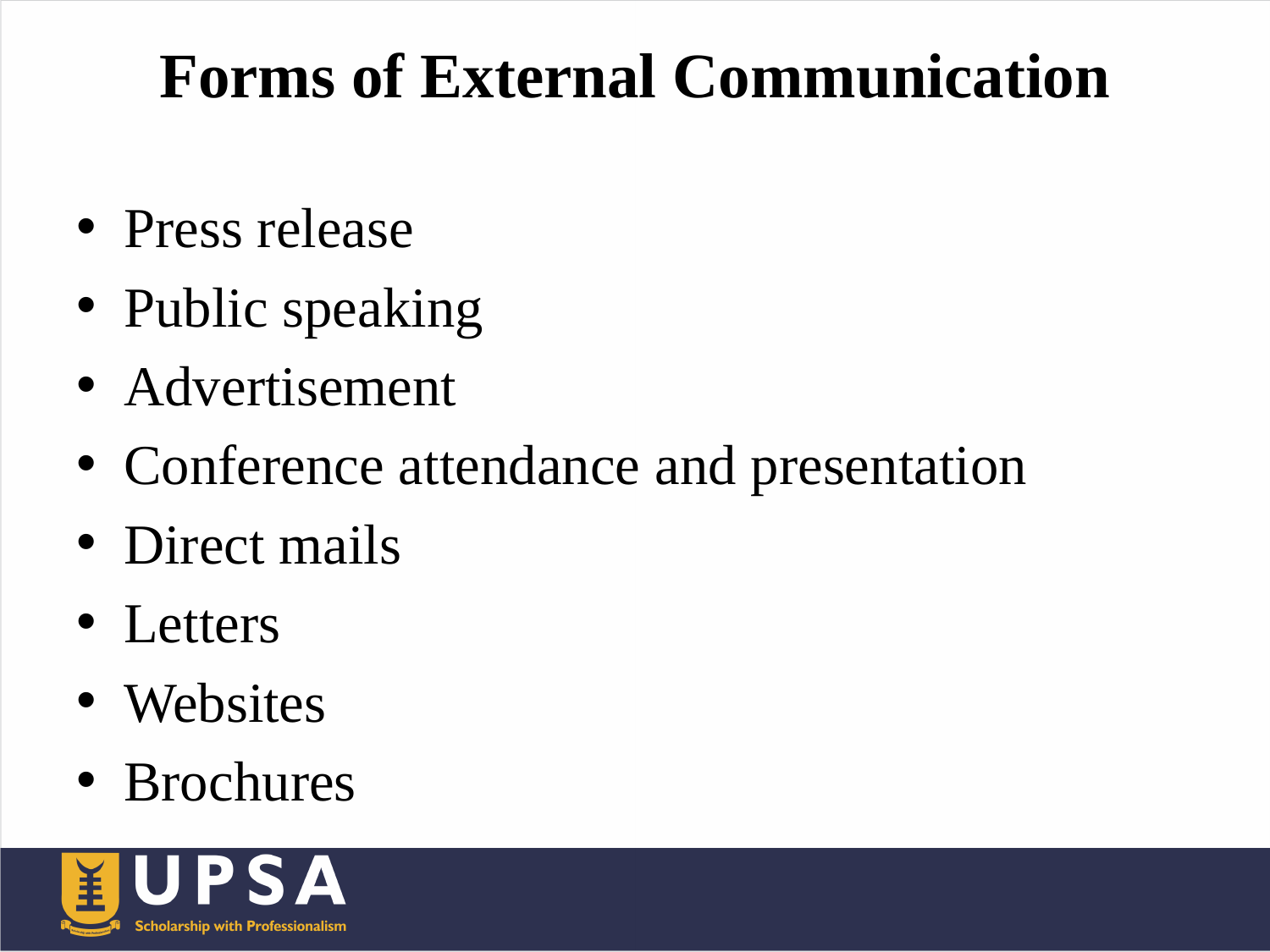

# Forms of External Communication

Press release
Public speaking
Advertisement
Conference attendance and presentation
Direct mails
Letters
Websites
Brochures